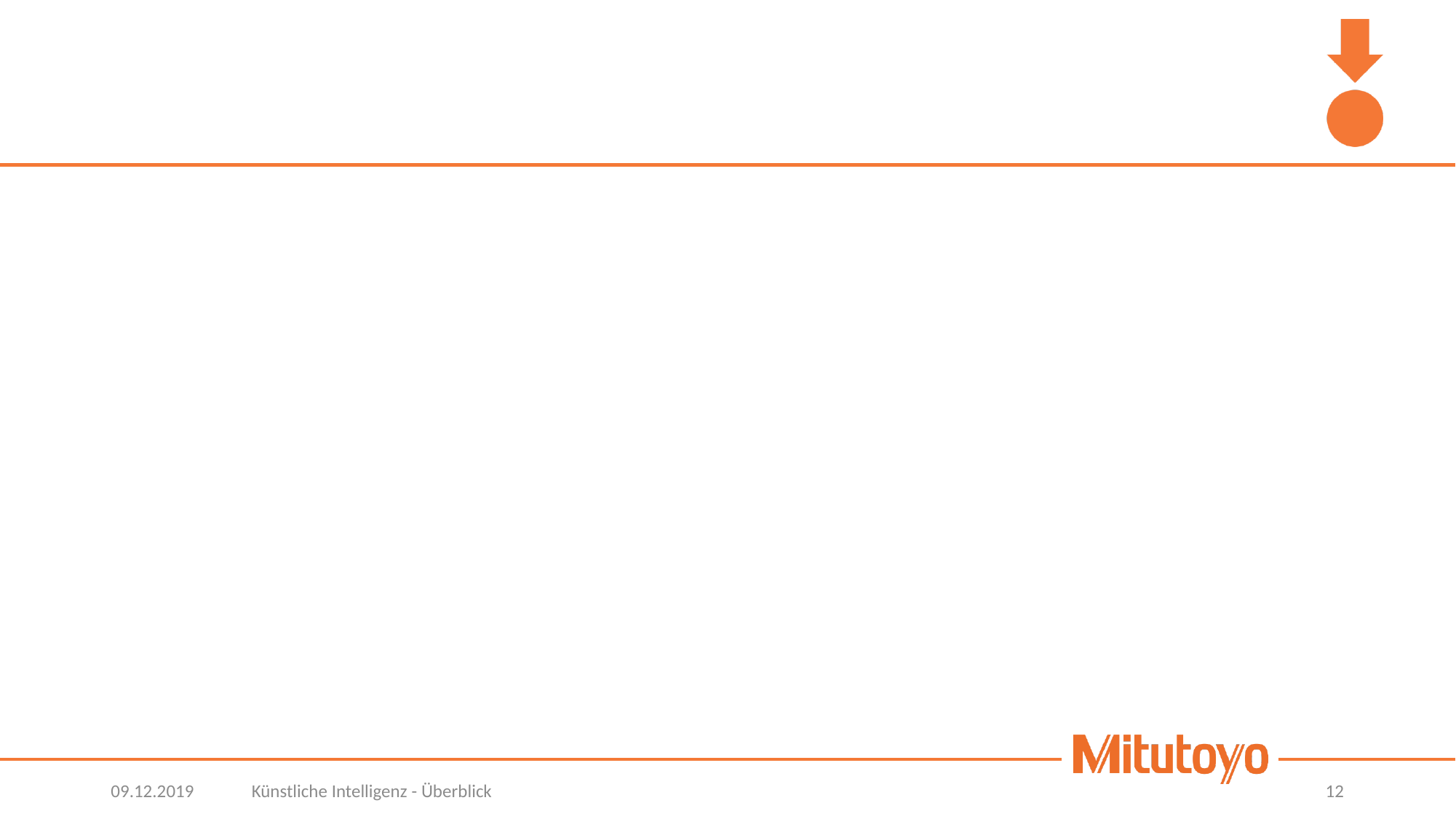

#

09.12.2019
Künstliche Intelligenz - Überblick
12